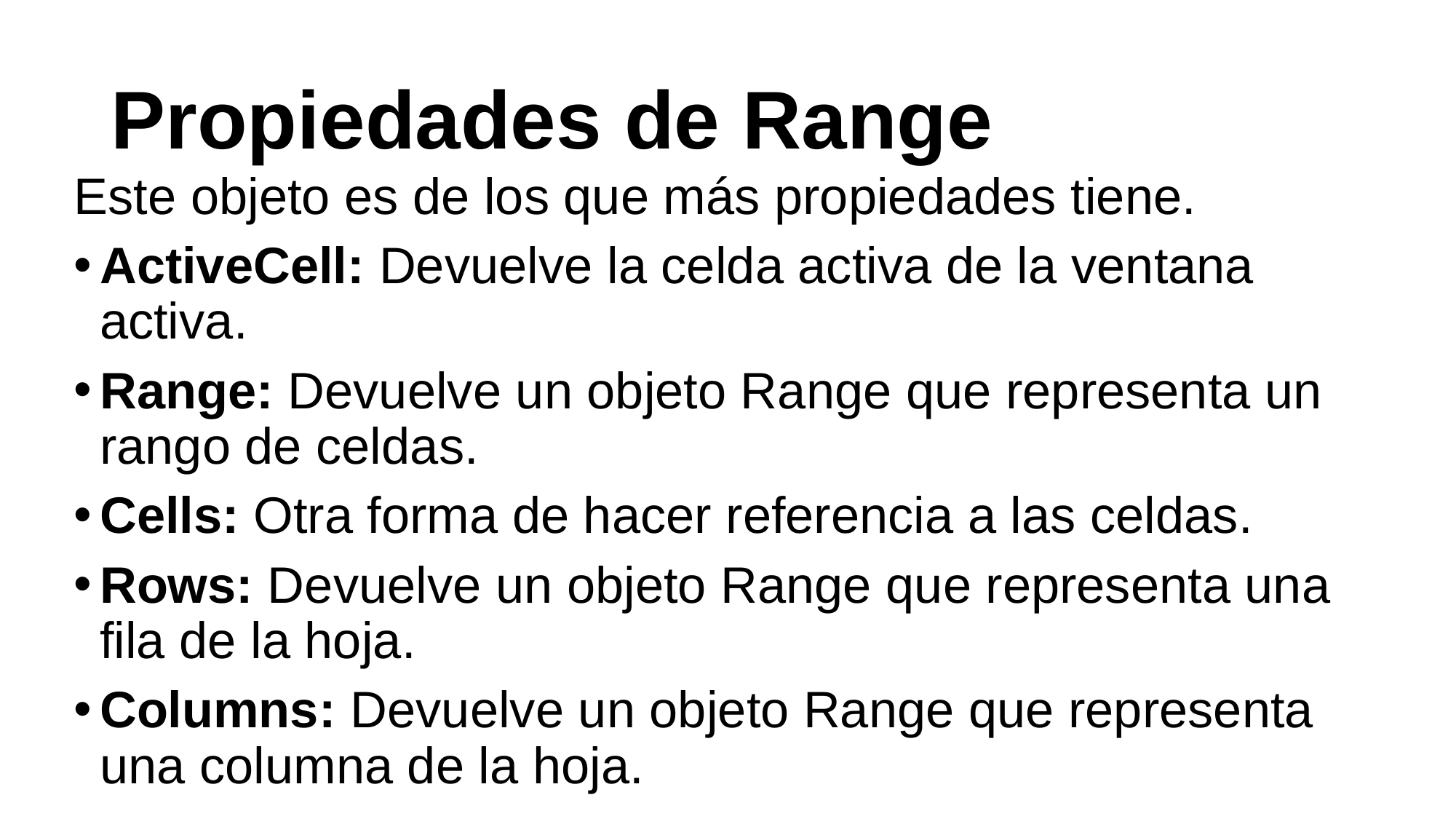

# Propiedades de Range
Este objeto es de los que más propiedades tiene.
ActiveCell: Devuelve la celda activa de la ventana activa.
Range: Devuelve un objeto Range que representa un rango de celdas.
Cells: Otra forma de hacer referencia a las celdas.
Rows: Devuelve un objeto Range que representa una fila de la hoja.
Columns: Devuelve un objeto Range que representa una columna de la hoja.